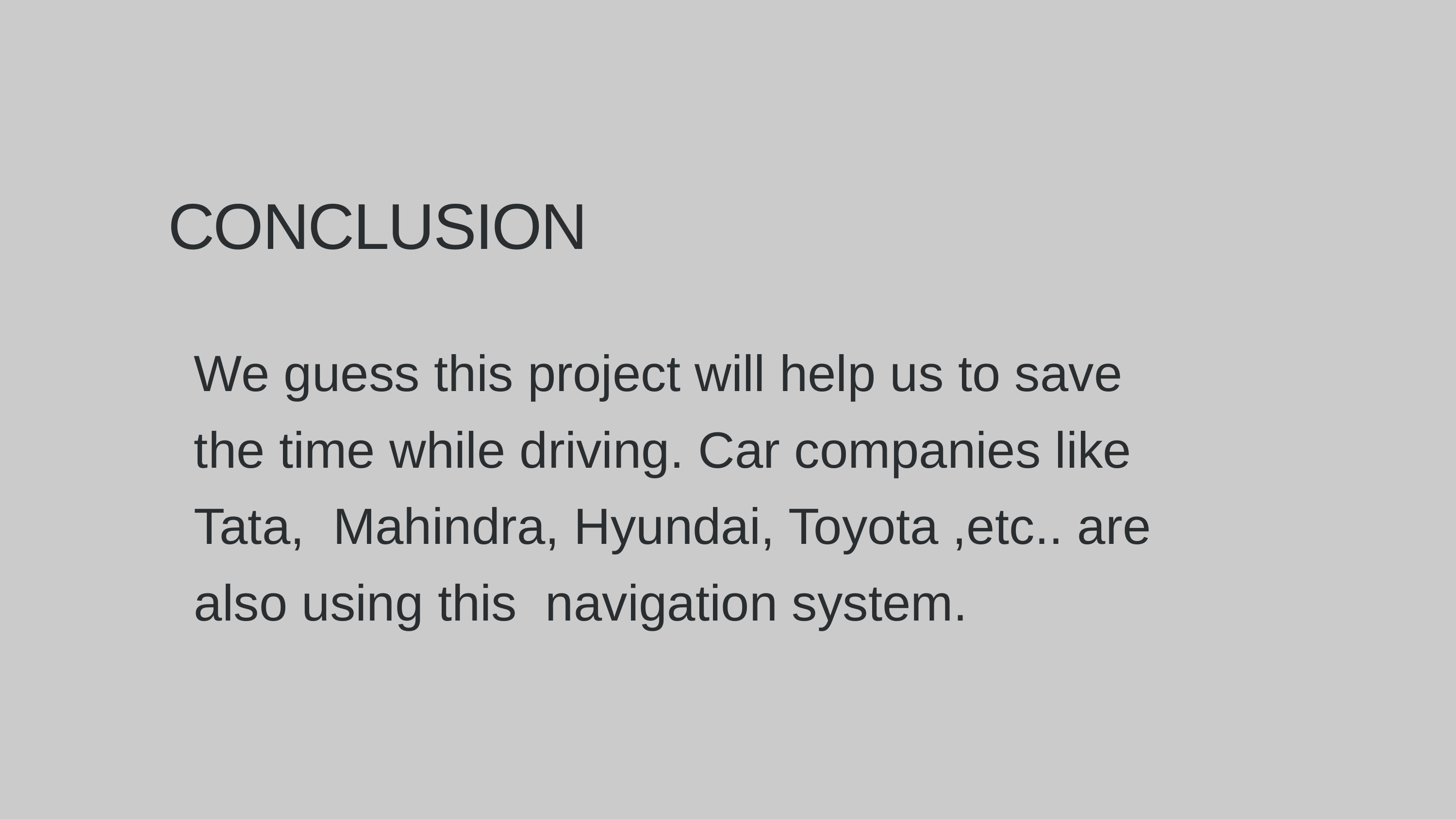

CONCLUSION
We guess this project will help us to save the time while driving. Car companies like Tata,  Mahindra, Hyundai, Toyota ,etc.. are also using this  navigation system.